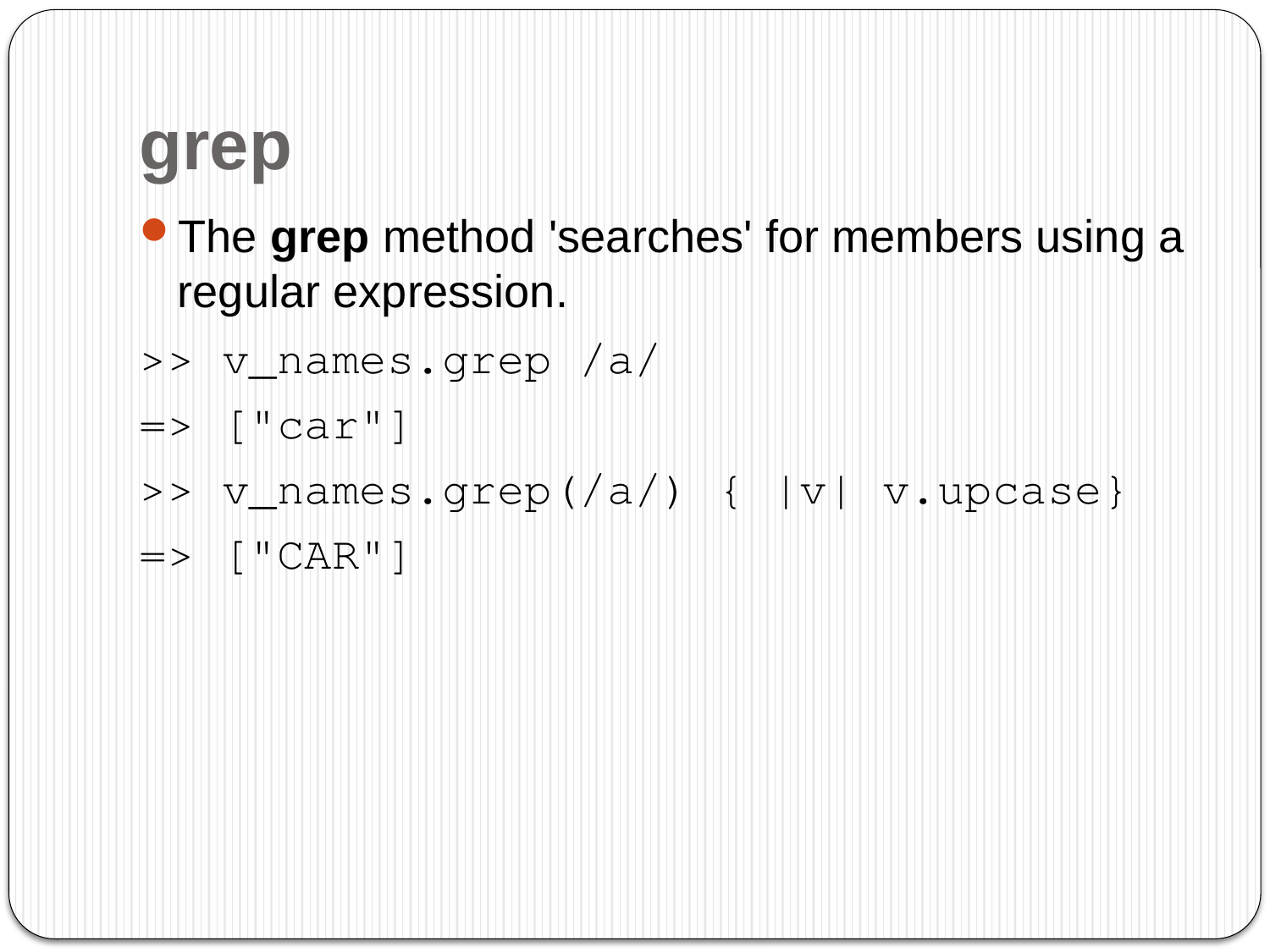

# grep
The grep method 'searches' for members using a regular expression.
>> v_names.grep /a/
=> ["car"]
>> v_names.grep(/a/) { |v| v.upcase}
=> ["CAR"]